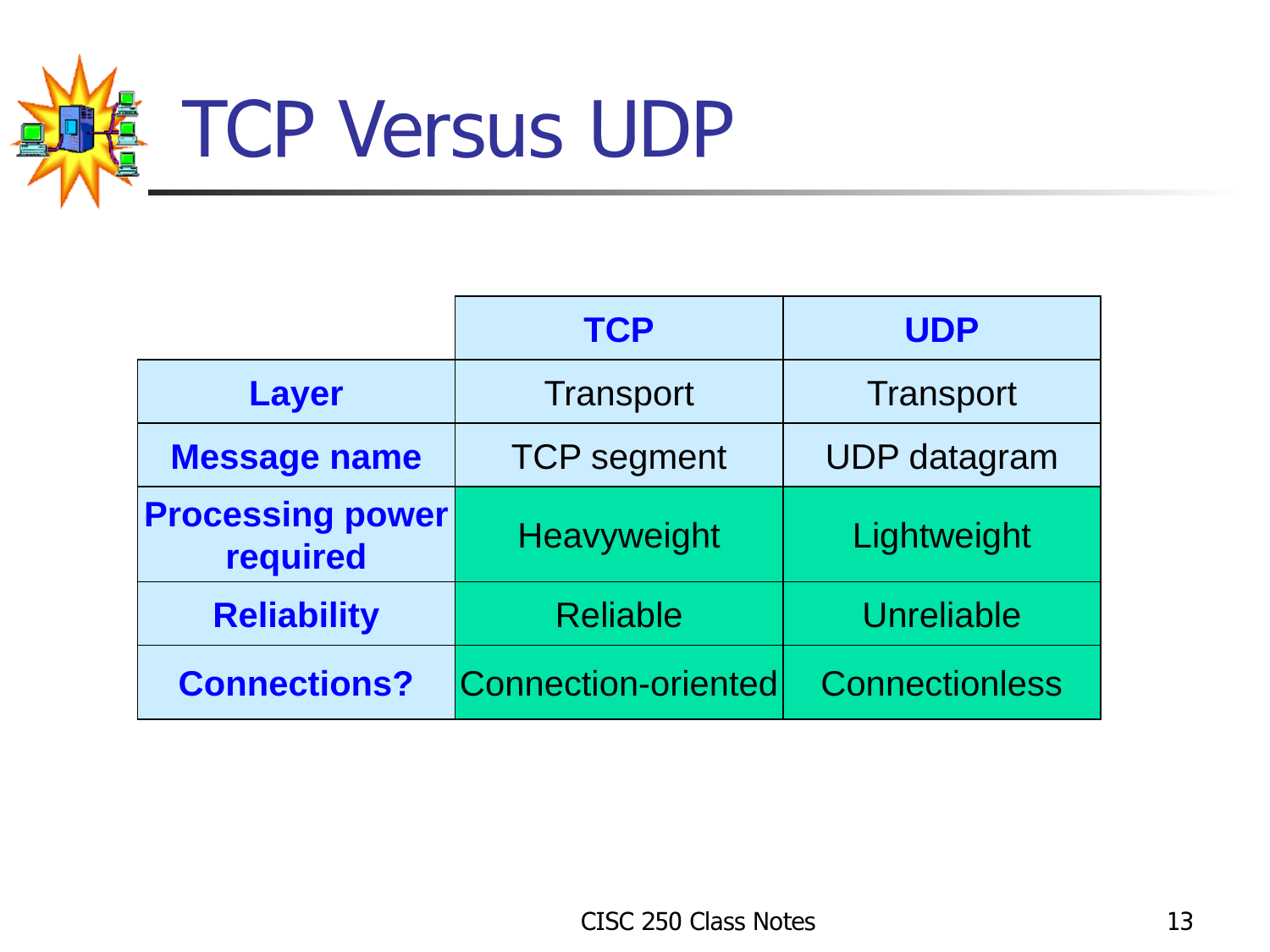

# TCP Versus UDP
TCP
UDP
Layer
Transport
Transport
Message name
TCP segment
UDP datagram
Processing power
required
Heavyweight
Lightweight
Reliability
Reliable
Unreliable
Connections?
Connection-oriented
Connectionless

CISC 250 Class Notes
13